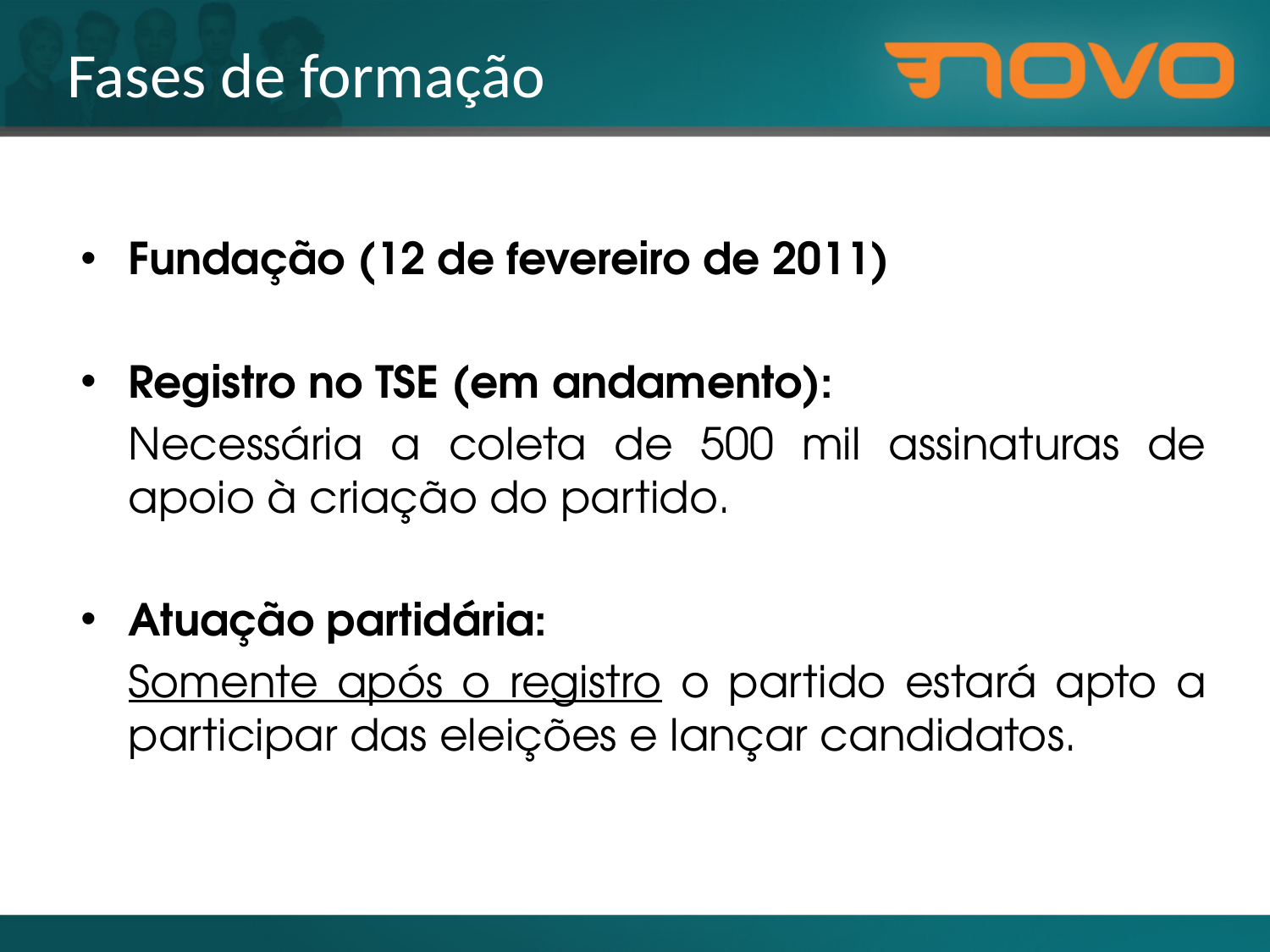

Fases de formação
Fundação (12 de fevereiro de 2011)

Registro no TSE (em andamento):
	Necessária a coleta de 500 mil assinaturas de apoio à criação do partido.

Atuação partidária:
	Somente após o registro o partido estará apto a participar das eleições e lançar candidatos.